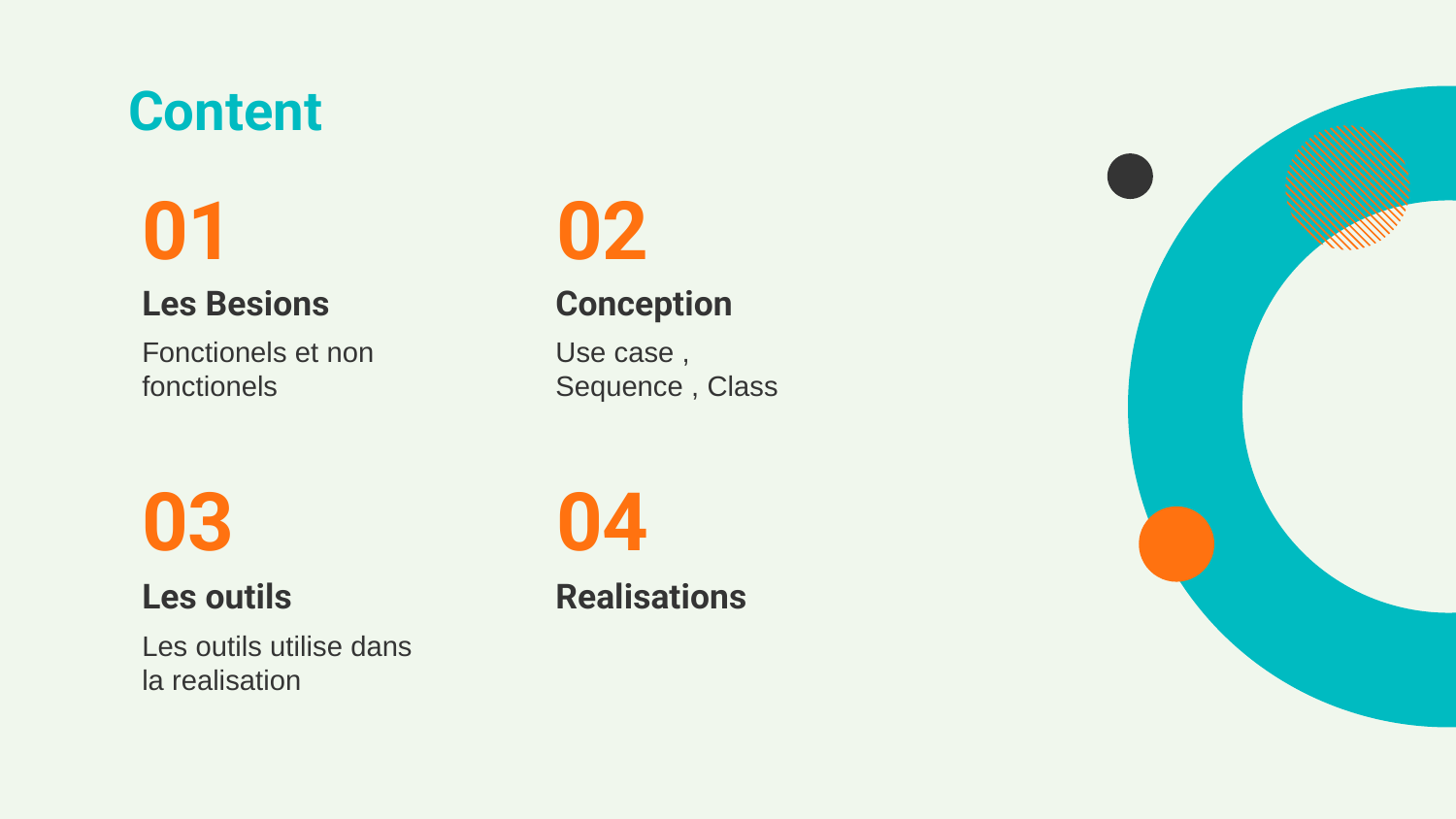

# Content
01
02
Les Besions
Conception
Fonctionels et non fonctionels
Use case , Sequence , Class
03
04
Les outils
Realisations
Les outils utilise dans la realisation